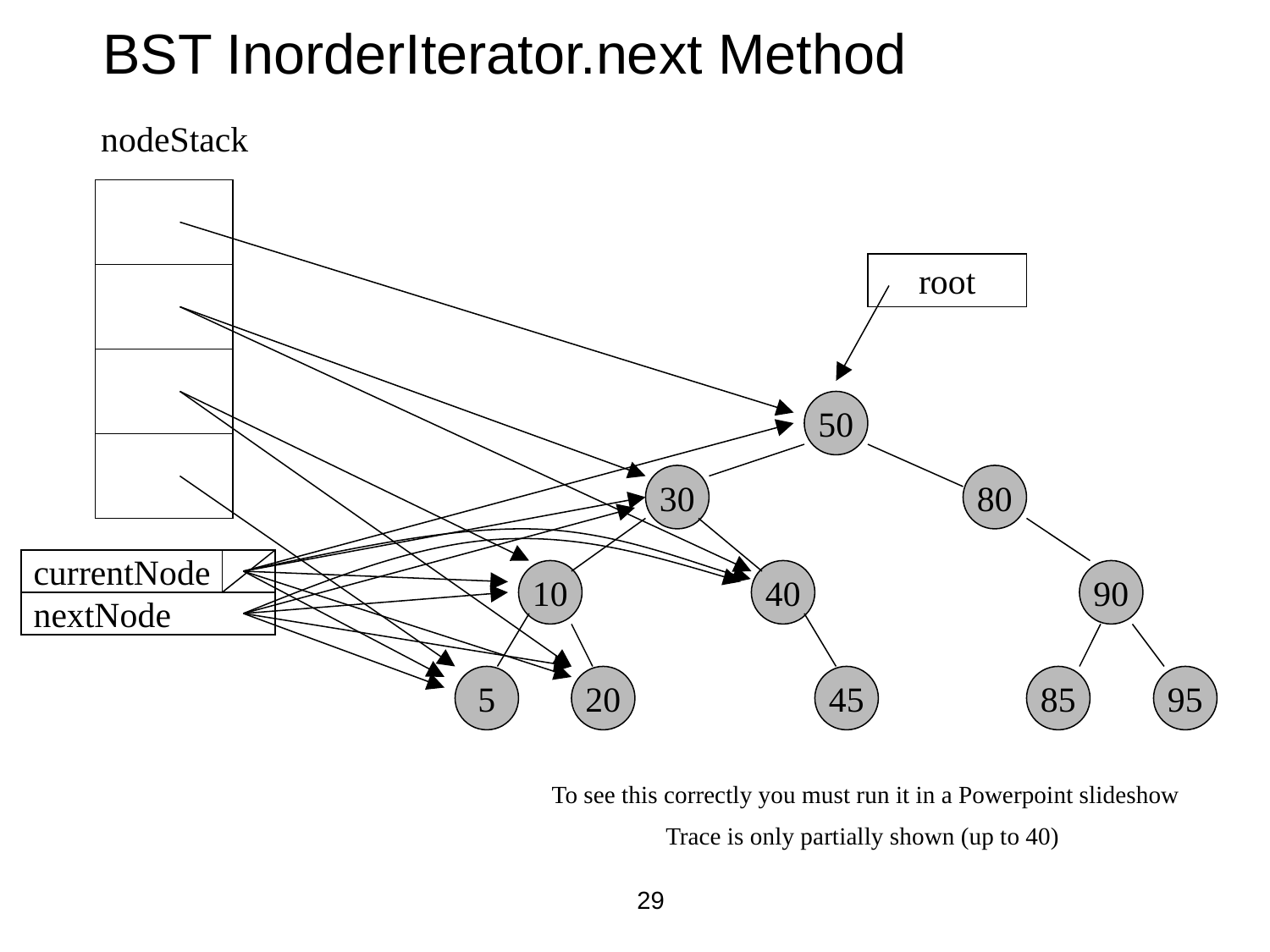

# BST InorderIterator.next Method
nodeStack

root

50

30
80

currentNode

10
40
90

nextNode

5
20
45
85
95
 To see this correctly you must run it in a Powerpoint slideshow
Trace is only partially shown (up to 40)
29